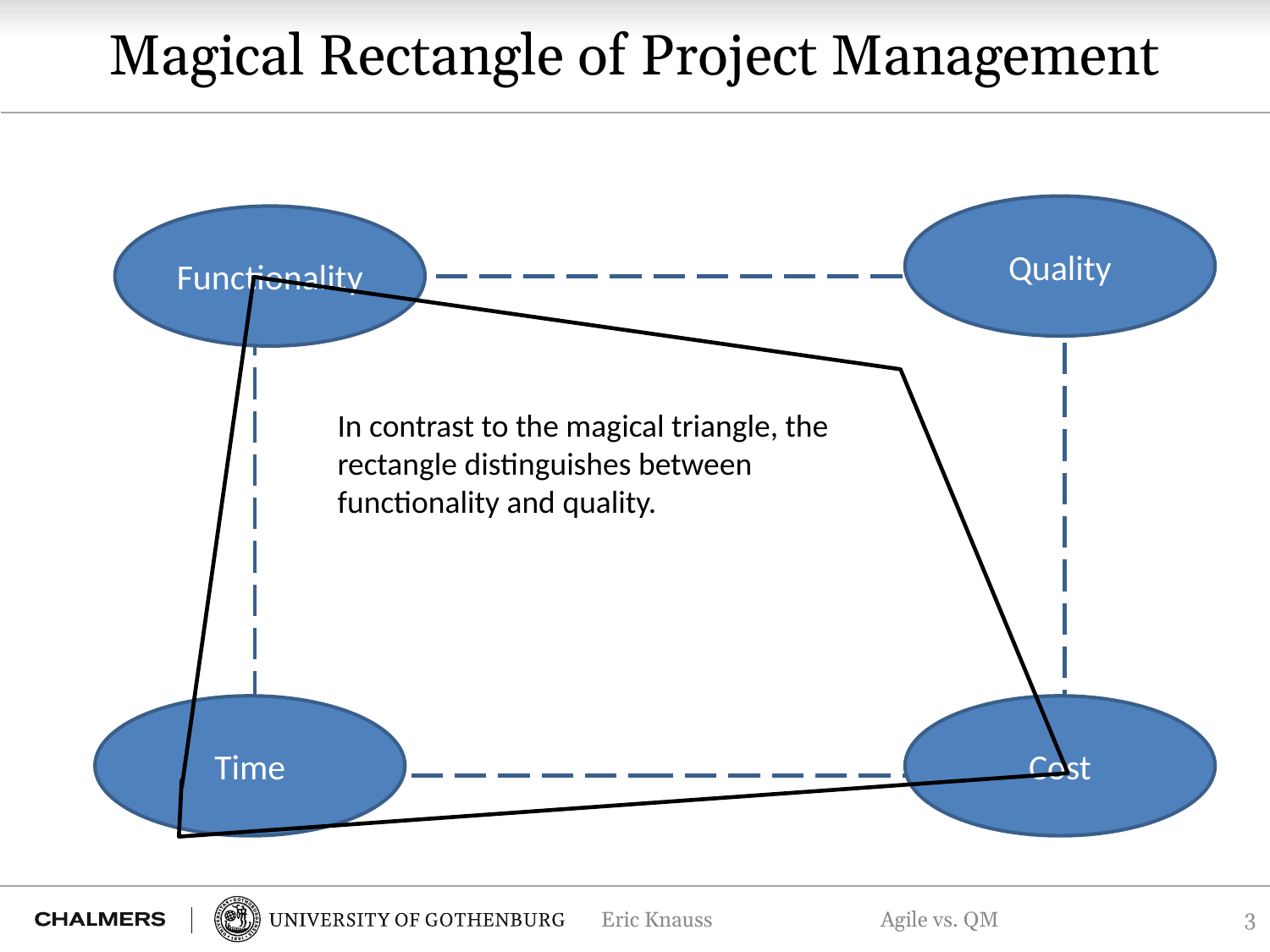

# Magical Rectangle of Project Management
Quality
Functionality

In contrast to the magical triangle, the rectangle distinguishes between functionality and quality.
Time
Cost
3
Eric Knauss
Agile vs. QM